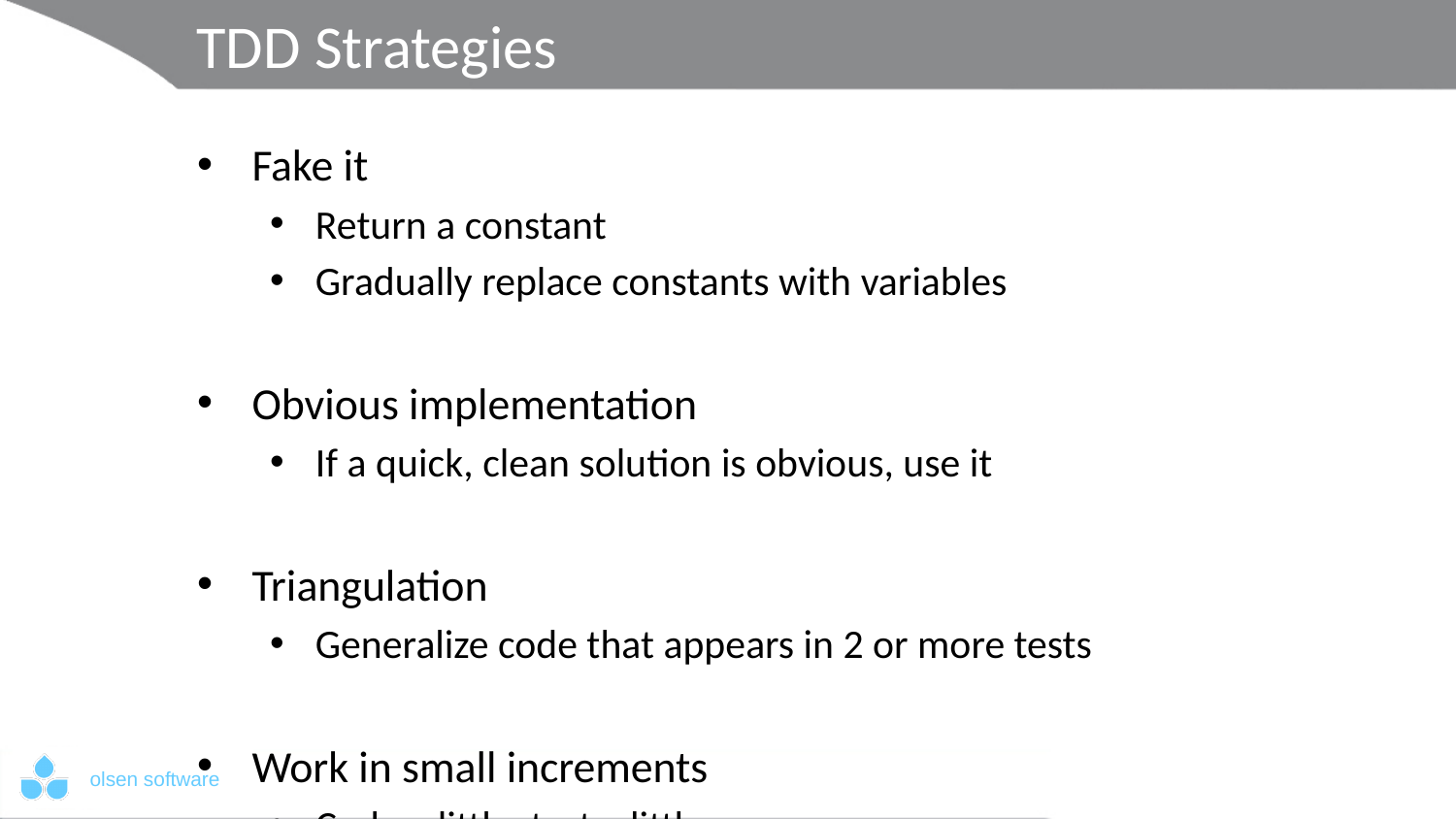

# TDD Strategies
Fake it
Return a constant
Gradually replace constants with variables

Obvious implementation
If a quick, clean solution is obvious, use it

Triangulation
Generalize code that appears in 2 or more tests

Work in small increments
Code a little, test a little